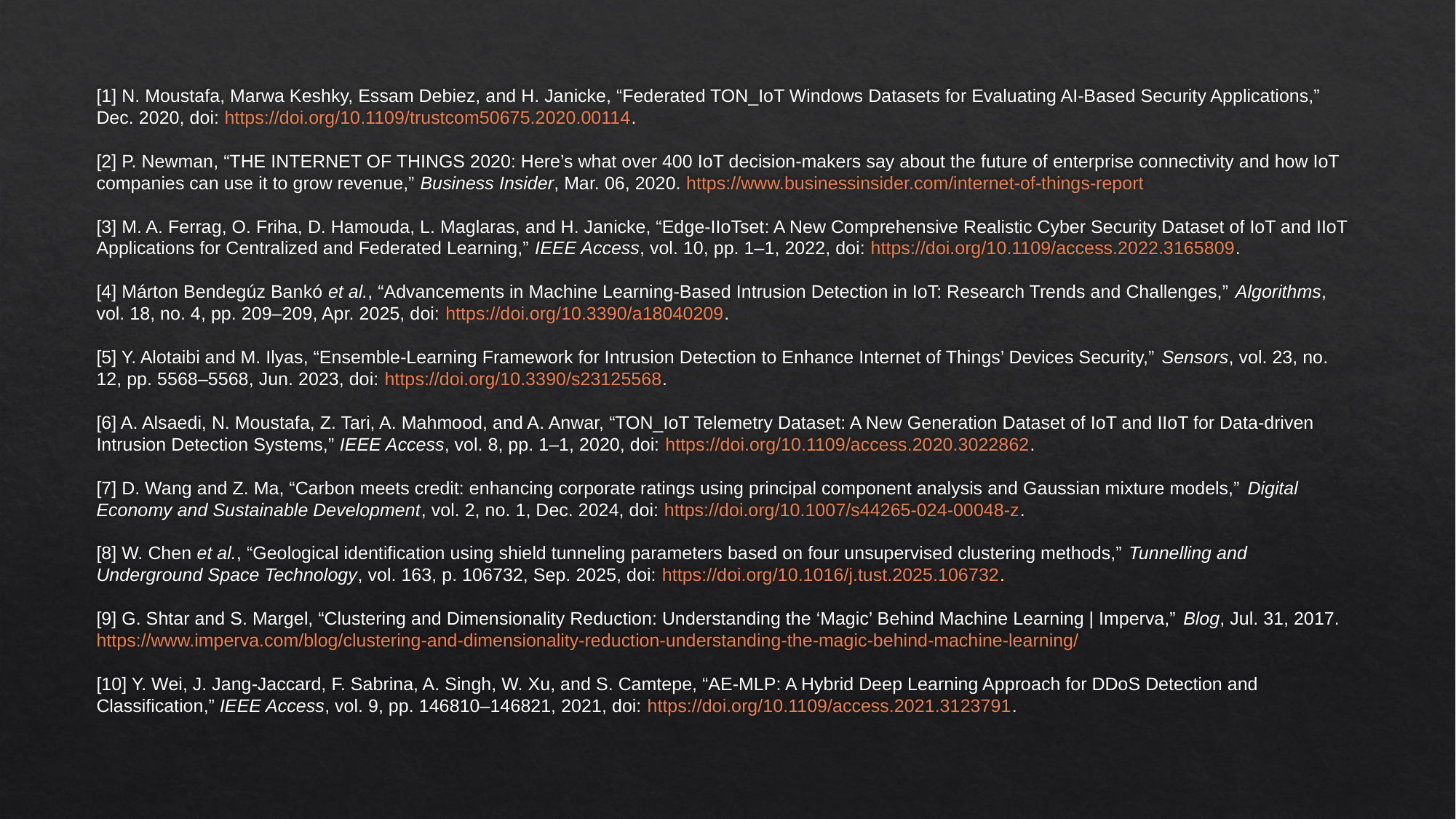

[1] N. Moustafa, Marwa Keshky, Essam Debiez, and H. Janicke, “Federated TON_IoT Windows Datasets for Evaluating AI-Based Security Applications,” Dec. 2020, doi: https://doi.org/10.1109/trustcom50675.2020.00114.

[2] P. Newman, “THE INTERNET OF THINGS 2020: Here’s what over 400 IoT decision-makers say about the future of enterprise connectivity and how IoT companies can use it to grow revenue,” Business Insider, Mar. 06, 2020. https://www.businessinsider.com/internet-of-things-report

[3] M. A. Ferrag, O. Friha, D. Hamouda, L. Maglaras, and H. Janicke, “Edge-IIoTset: A New Comprehensive Realistic Cyber Security Dataset of IoT and IIoT Applications for Centralized and Federated Learning,” IEEE Access, vol. 10, pp. 1–1, 2022, doi: https://doi.org/10.1109/access.2022.3165809.

[4] Márton Bendegúz Bankó et al., “Advancements in Machine Learning-Based Intrusion Detection in IoT: Research Trends and Challenges,” Algorithms, vol. 18, no. 4, pp. 209–209, Apr. 2025, doi: https://doi.org/10.3390/a18040209.

[5] Y. Alotaibi and M. Ilyas, “Ensemble-Learning Framework for Intrusion Detection to Enhance Internet of Things’ Devices Security,” Sensors, vol. 23, no. 12, pp. 5568–5568, Jun. 2023, doi: https://doi.org/10.3390/s23125568.

[6] A. Alsaedi, N. Moustafa, Z. Tari, A. Mahmood, and A. Anwar, “TON_IoT Telemetry Dataset: A New Generation Dataset of IoT and IIoT for Data-driven Intrusion Detection Systems,” IEEE Access, vol. 8, pp. 1–1, 2020, doi: https://doi.org/10.1109/access.2020.3022862.

[7] D. Wang and Z. Ma, “Carbon meets credit: enhancing corporate ratings using principal component analysis and Gaussian mixture models,” Digital Economy and Sustainable Development, vol. 2, no. 1, Dec. 2024, doi: https://doi.org/10.1007/s44265-024-00048-z.

[8] W. Chen et al., “Geological identification using shield tunneling parameters based on four unsupervised clustering methods,” Tunnelling and Underground Space Technology, vol. 163, p. 106732, Sep. 2025, doi: https://doi.org/10.1016/j.tust.2025.106732.

[9] G. Shtar and S. Margel, “Clustering and Dimensionality Reduction: Understanding the ‘Magic’ Behind Machine Learning | Imperva,” Blog, Jul. 31, 2017. https://www.imperva.com/blog/clustering-and-dimensionality-reduction-understanding-the-magic-behind-machine-learning/

[10] Y. Wei, J. Jang-Jaccard, F. Sabrina, A. Singh, W. Xu, and S. Camtepe, “AE-MLP: A Hybrid Deep Learning Approach for DDoS Detection and Classification,” IEEE Access, vol. 9, pp. 146810–146821, 2021, doi: https://doi.org/10.1109/access.2021.3123791.